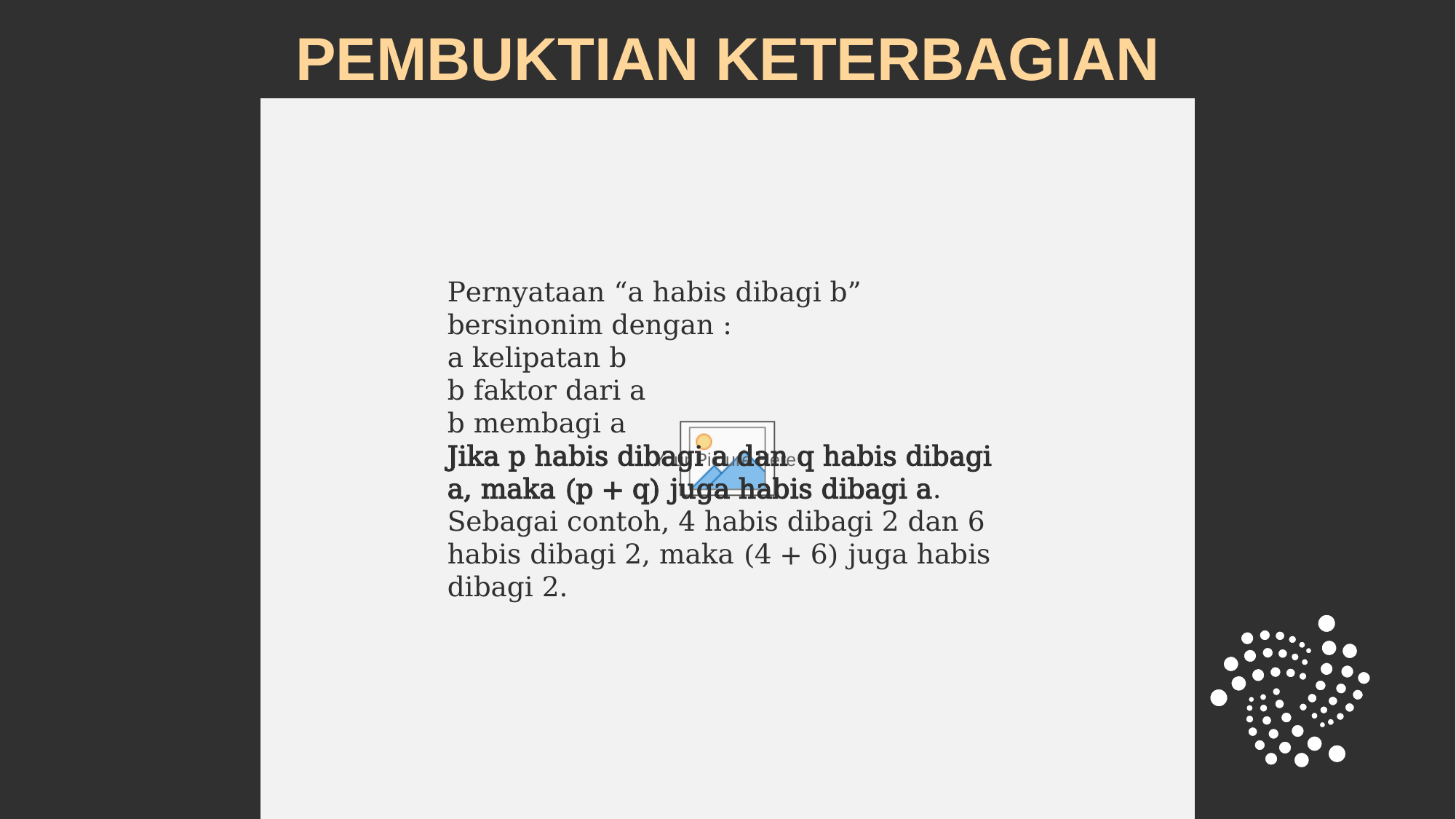

PEMBUKTIAN KETERBAGIAN

Pernyataan “a habis dibagi b” bersinonim dengan :
a kelipatan b
b faktor dari a
b membagi a
Jika p habis dibagi a dan q habis dibagi a, maka (p + q) juga habis dibagi a.
Sebagai contoh, 4 habis dibagi 2 dan 6 habis dibagi 2, maka (4 + 6) juga habis dibagi 2.